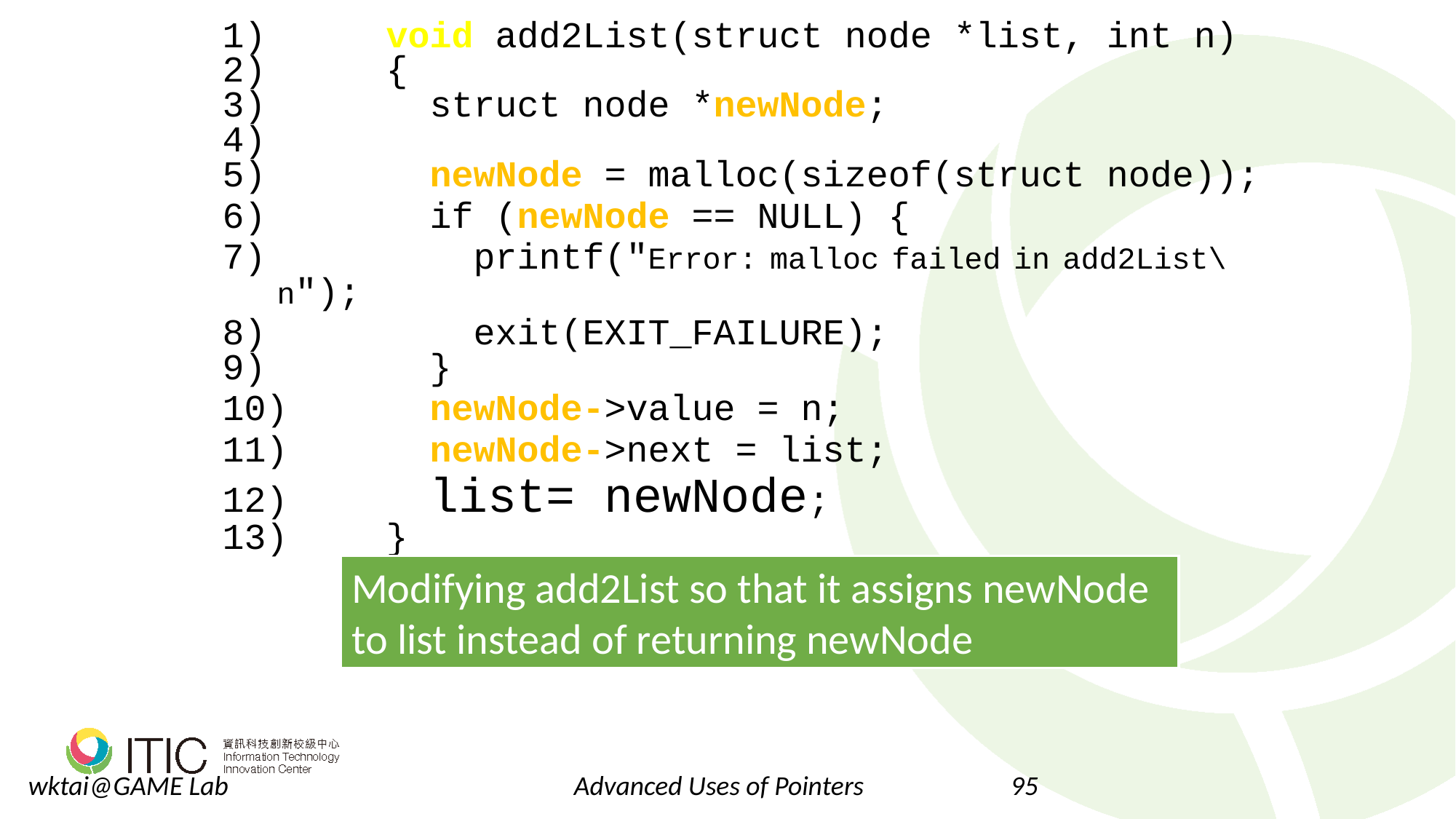

void add2List(struct node *list, int n)
	{
	  struct node *newNode;

	  newNode = malloc(sizeof(struct node));
	  if (newNode == NULL) {
	    printf("Error: malloc failed in add2List\n");
	    exit(EXIT_FAILURE);
	  }
	  newNode->value = n;
	  newNode->next = list;
	  list= newNode;
	}
Modifying add2List so that it assigns newNode to list instead of returning newNode